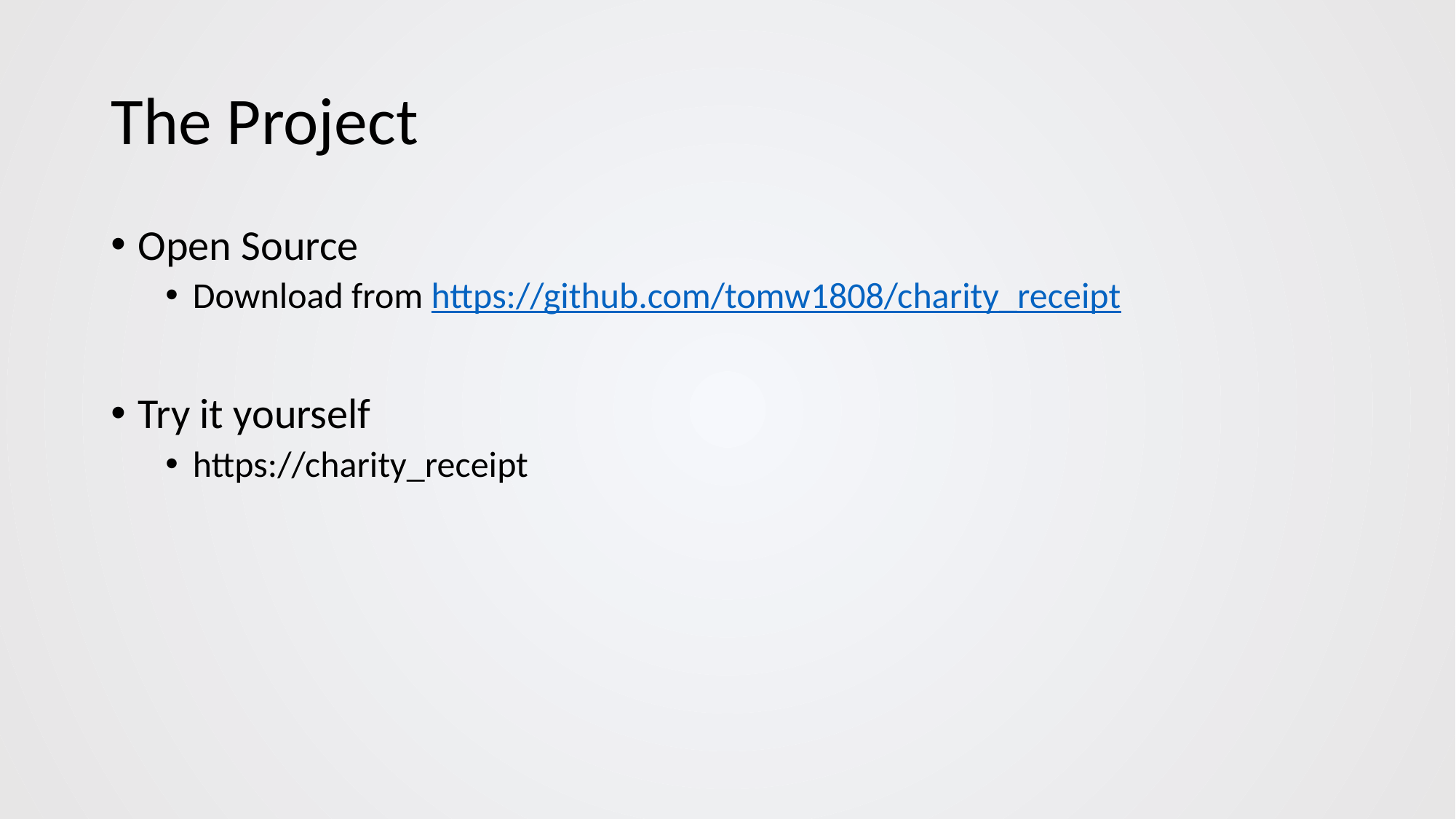

# The Project
Open Source
Download from https://github.com/tomw1808/charity_receipt

Try it yourself
https://charity_receipt